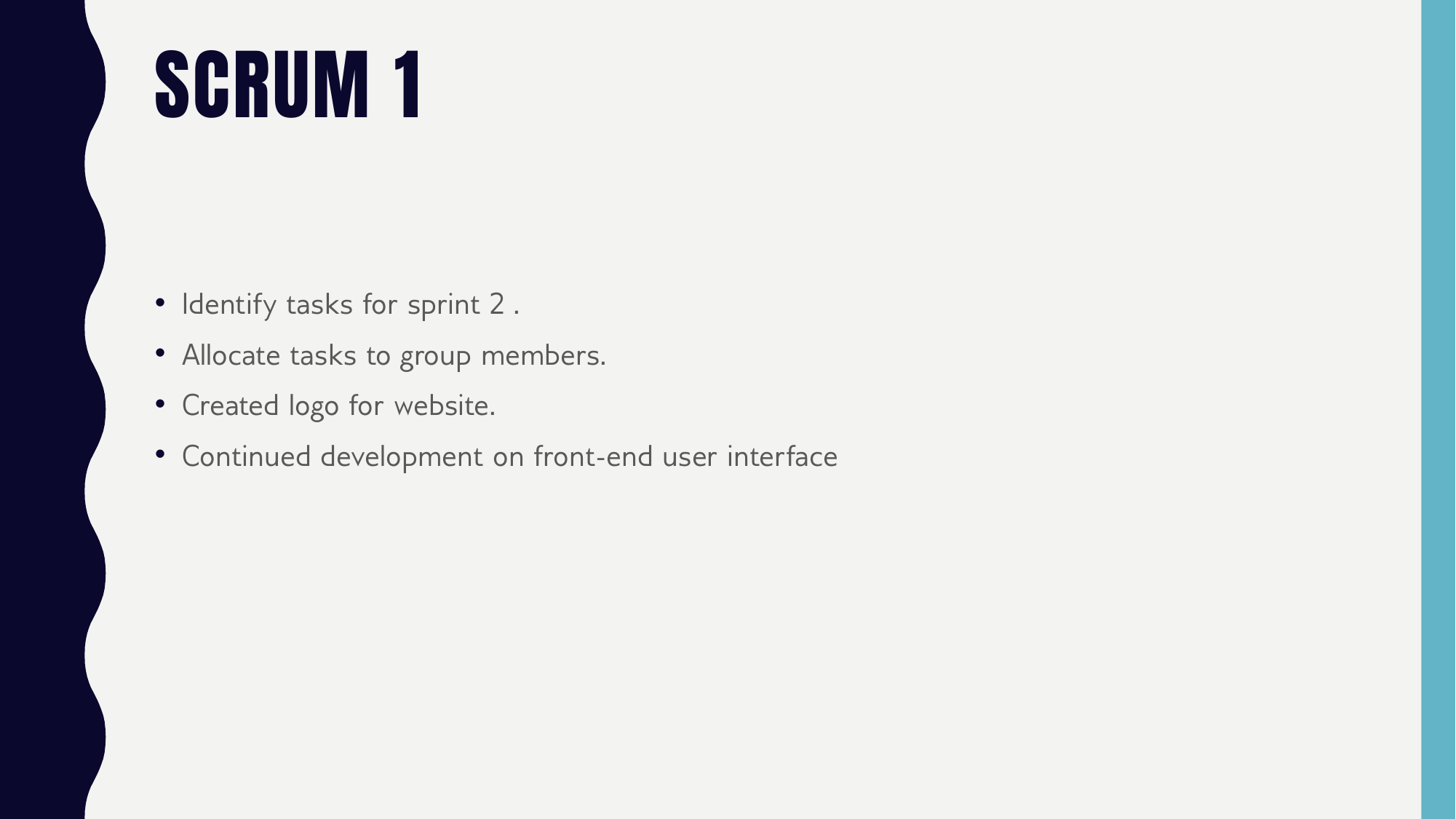

# Scrum 1
Identify tasks for sprint 2 .
Allocate tasks to group members.
Created logo for website.
Continued development on front-end user interface